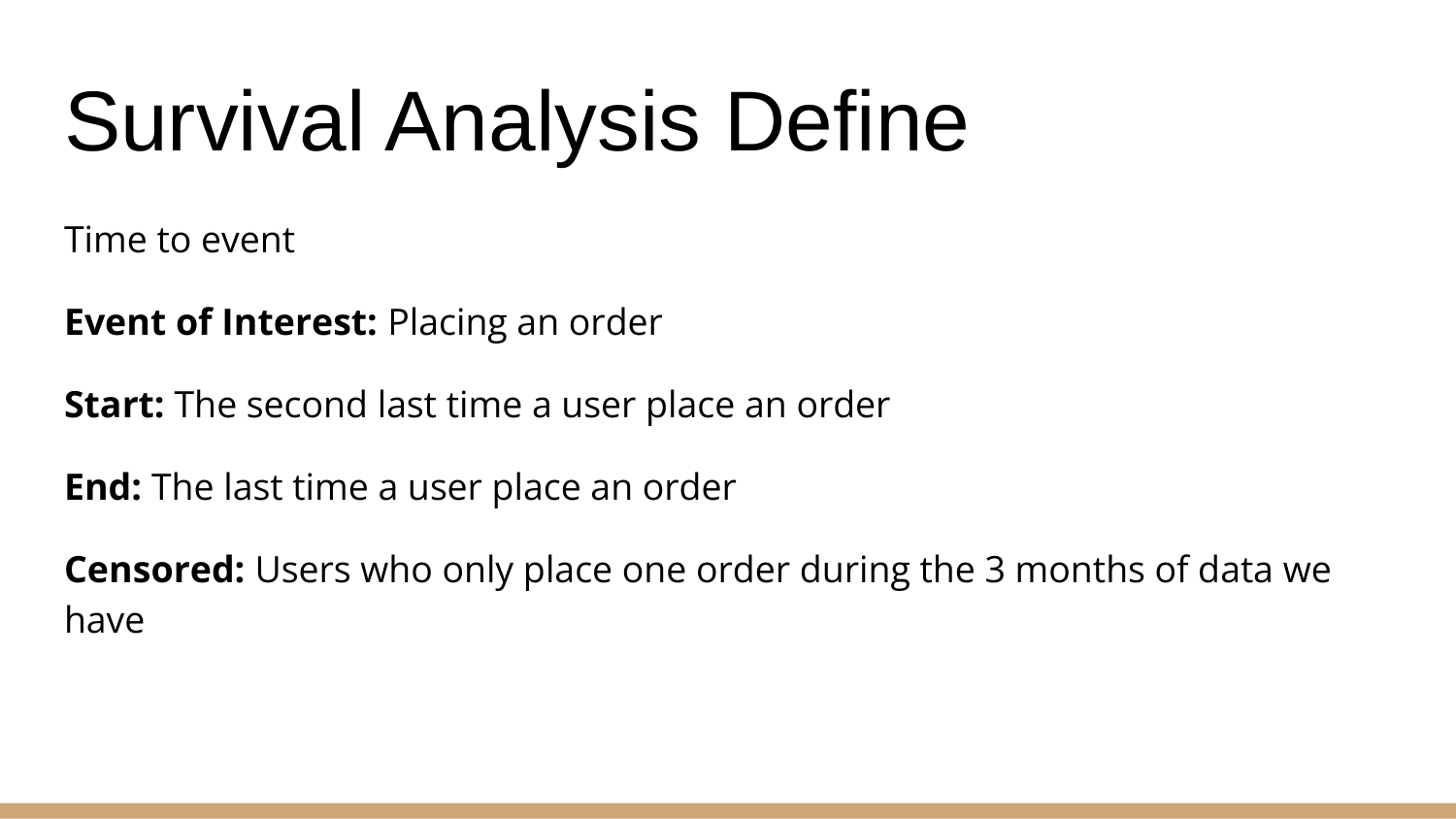

# Survival Analysis Define
Time to event
Event of Interest: Placing an order
Start: The second last time a user place an order
End: The last time a user place an order
Censored: Users who only place one order during the 3 months of data we have